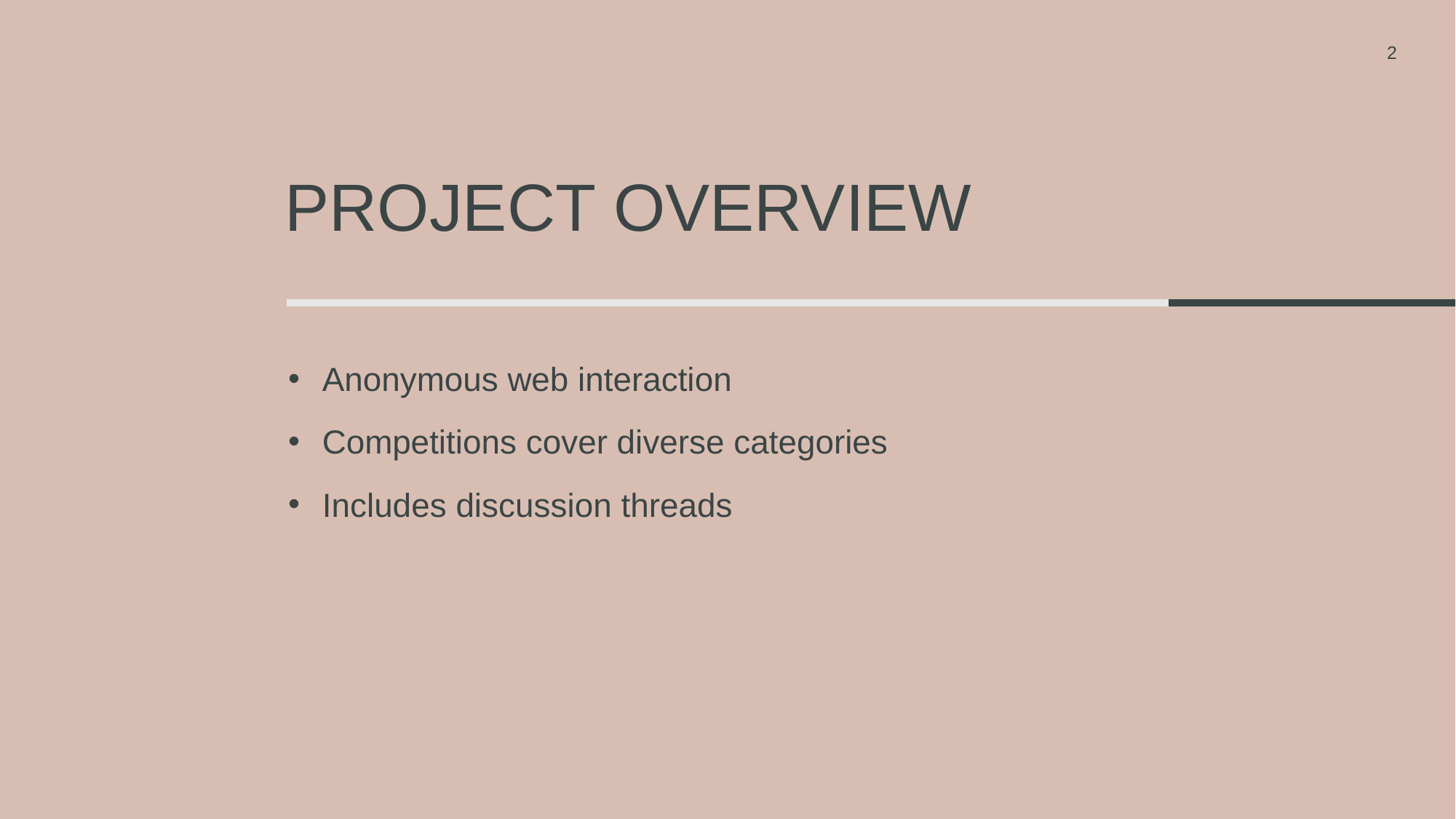

2
# PRoject Overview
Anonymous web interaction
Competitions cover diverse categories
Includes discussion threads